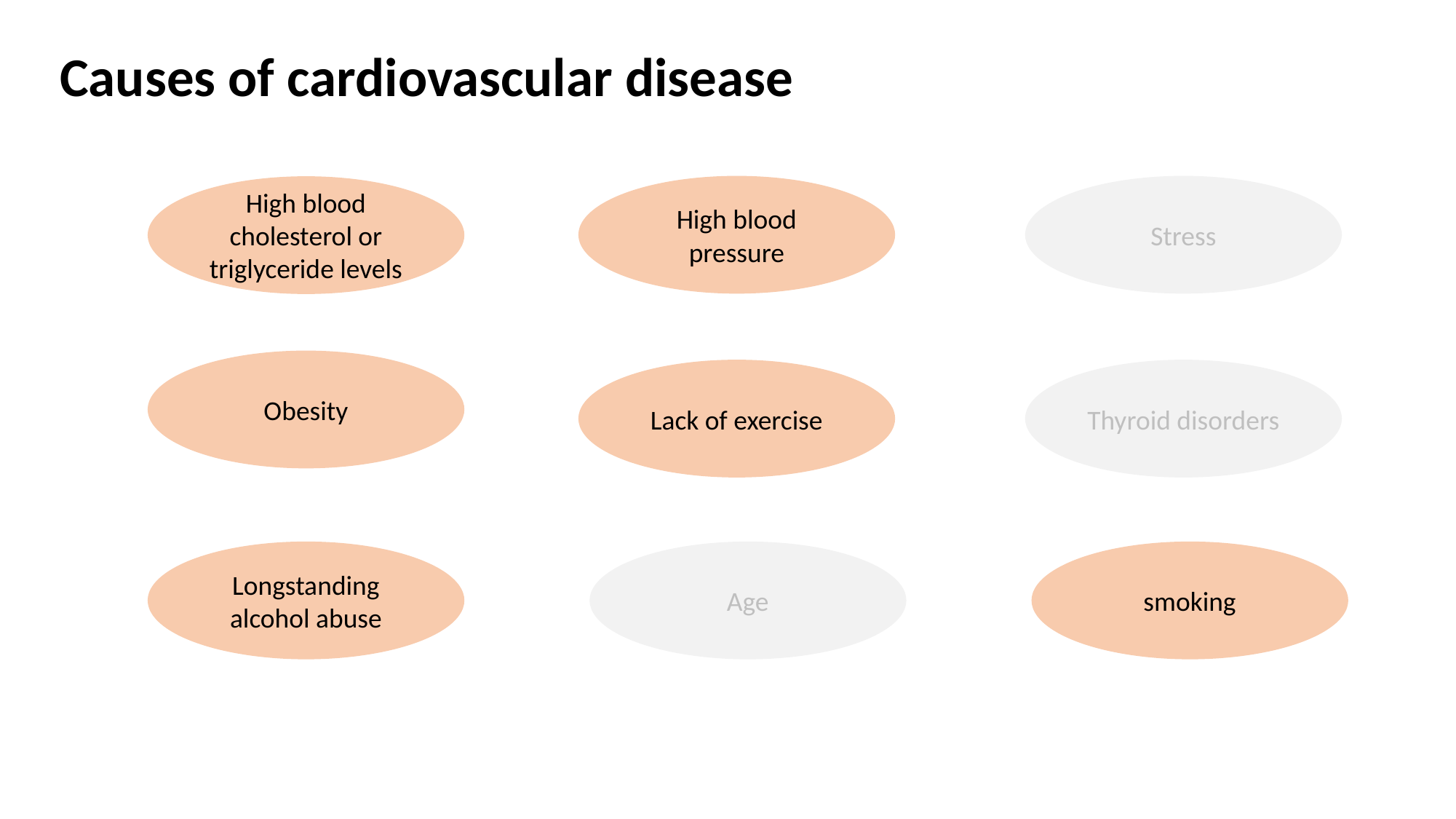

Causes of cardiovascular disease
High blood pressure
Stress
High blood cholesterol or triglyceride levels
Obesity
Lack of exercise
Thyroid disorders
Longstanding alcohol abuse
Age
smoking